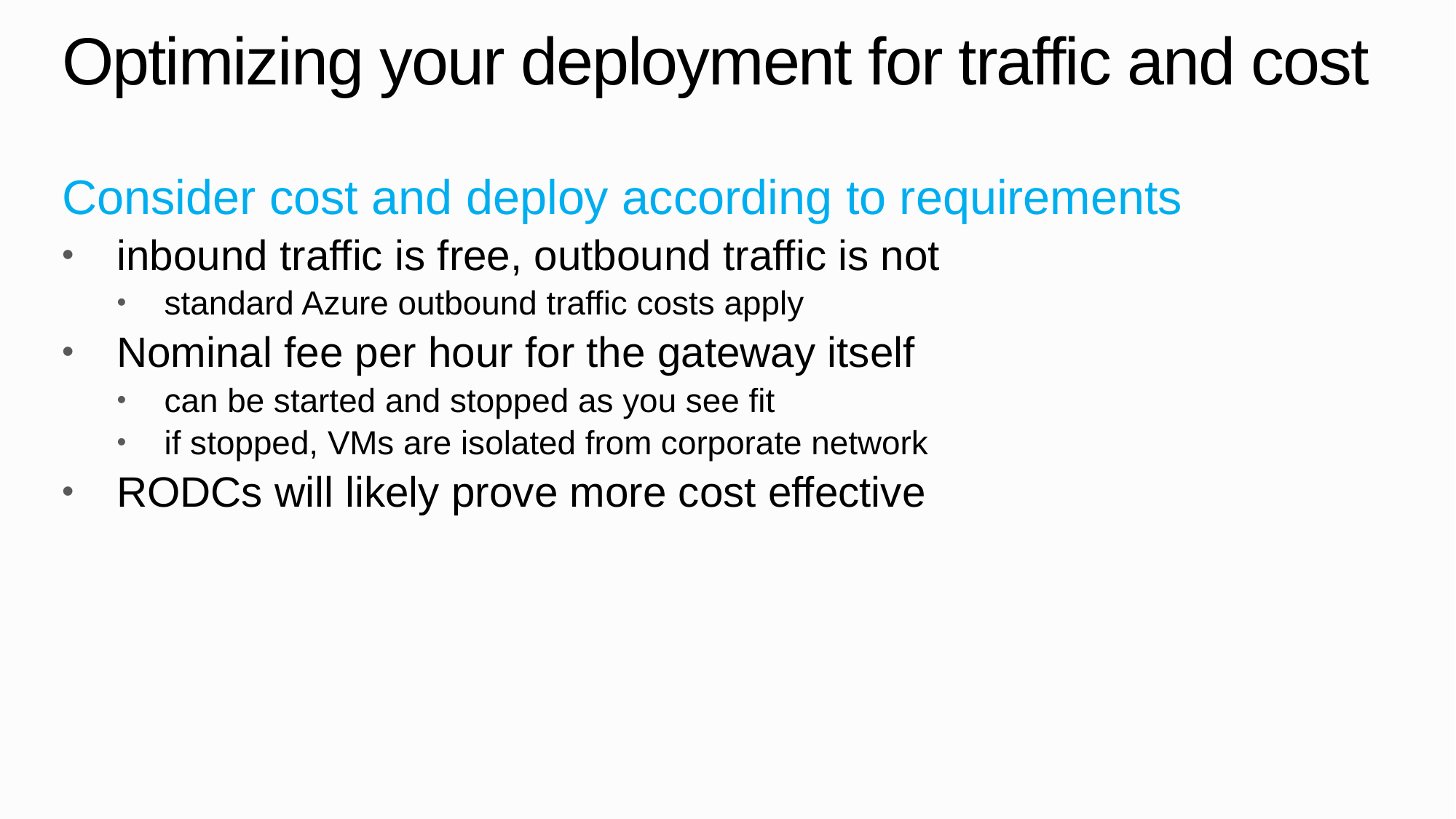

# Optimizing your deployment for traffic and cost
Consider cost and deploy according to requirements
inbound traffic is free, outbound traffic is not
standard Azure outbound traffic costs apply
Nominal fee per hour for the gateway itself
can be started and stopped as you see fit
if stopped, VMs are isolated from corporate network
RODCs will likely prove more cost effective